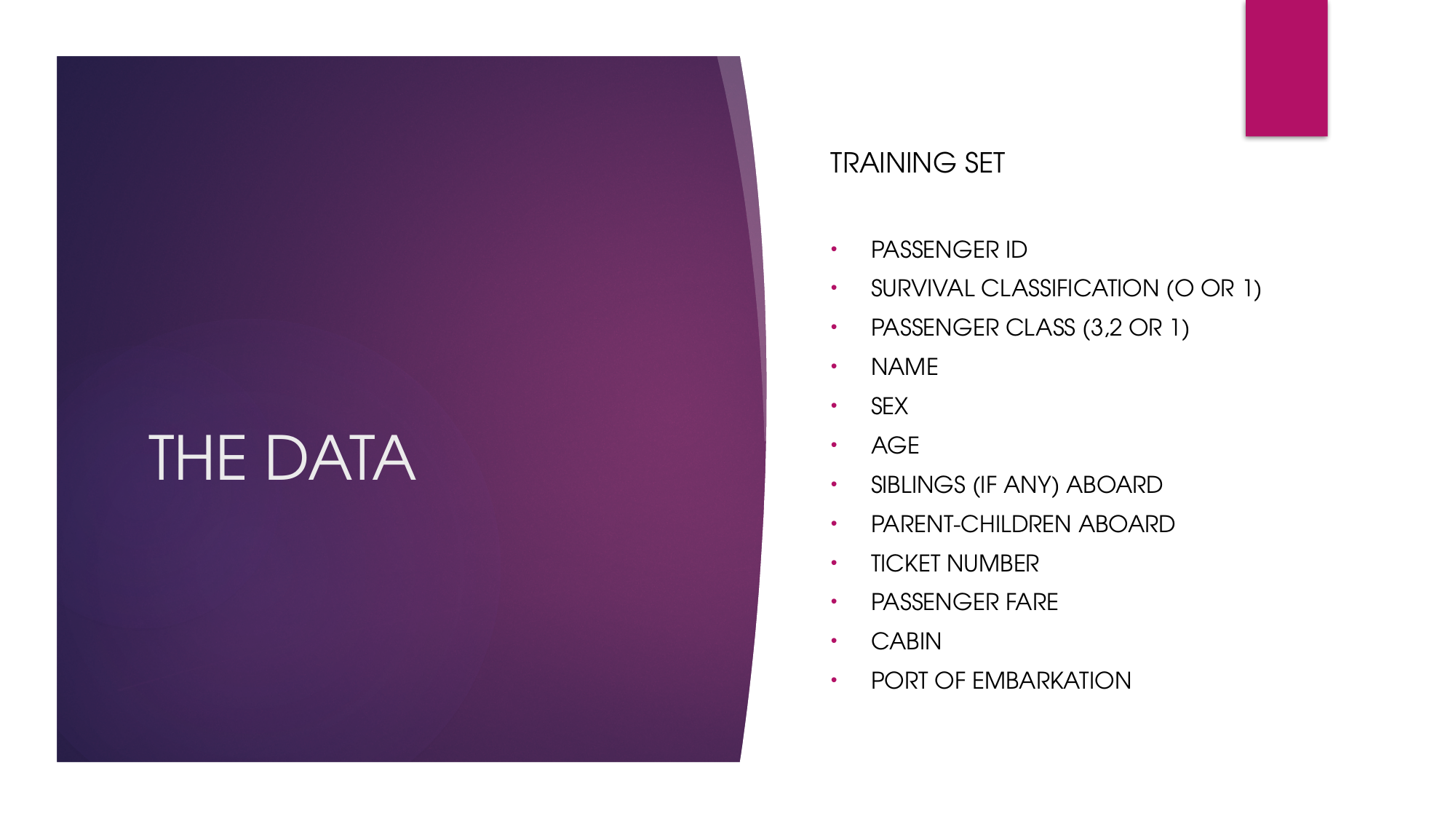

Training set

Passenger ID
Survival classification (o or 1)
Passenger class (3,2 or 1)
Name
Sex
Age
Siblings (if any) aboard
Parent-children aboard
Ticket number
Passenger Fare
Cabin
Port of embarkation

# THE DATA